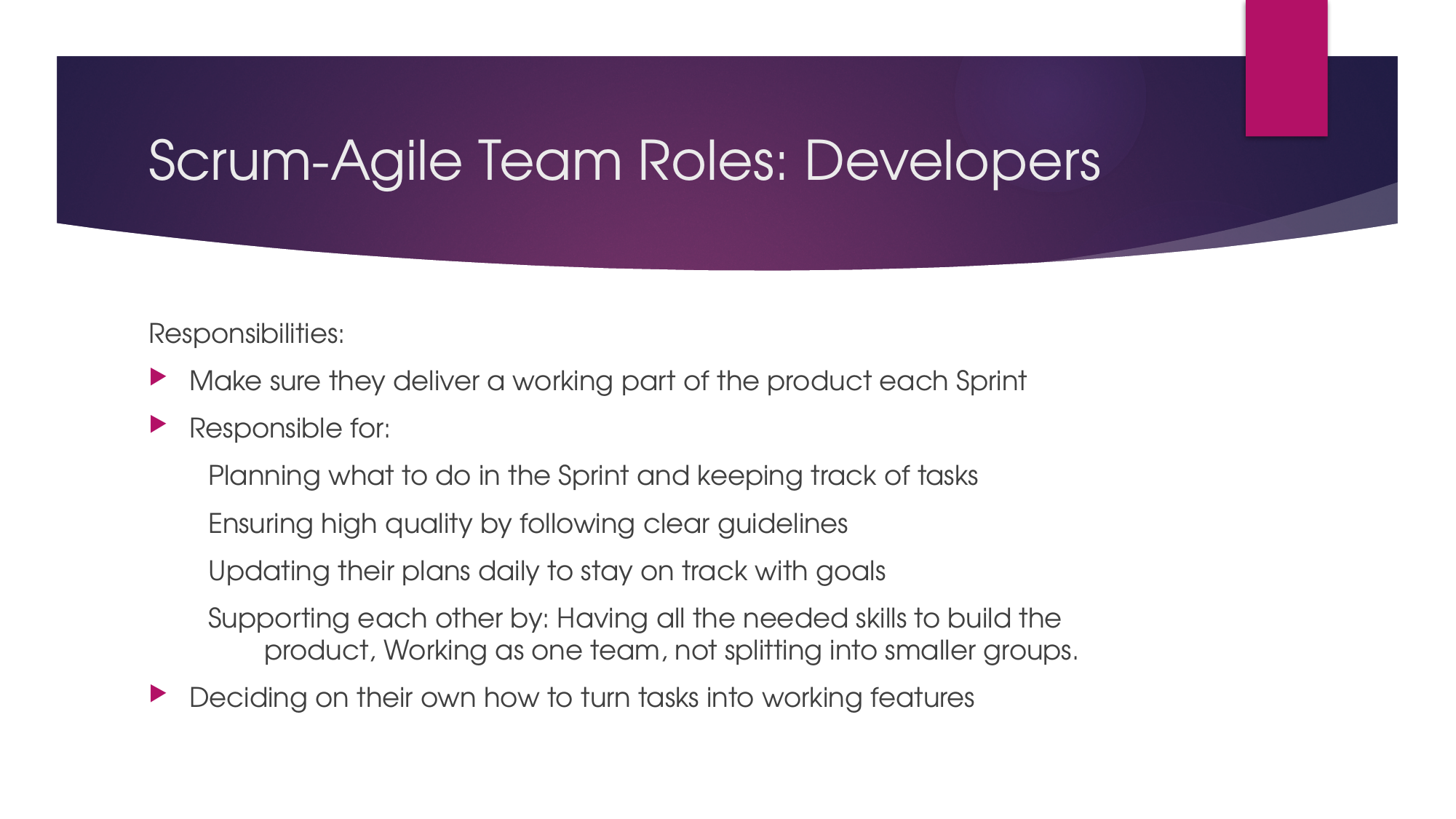

# Scrum-Agile Team Roles: Developers
Responsibilities:
Make sure they deliver a working part of the product each Sprint
Responsible for:
        Planning what to do in the Sprint and keeping track of tasks
        Ensuring high quality by following clear guidelines
        Updating their plans daily to stay on track with goals
        Supporting each other by: Having all the needed skills to build the               	 product, Working as one team, not splitting into smaller groups.
Deciding on their own how to turn tasks into working features